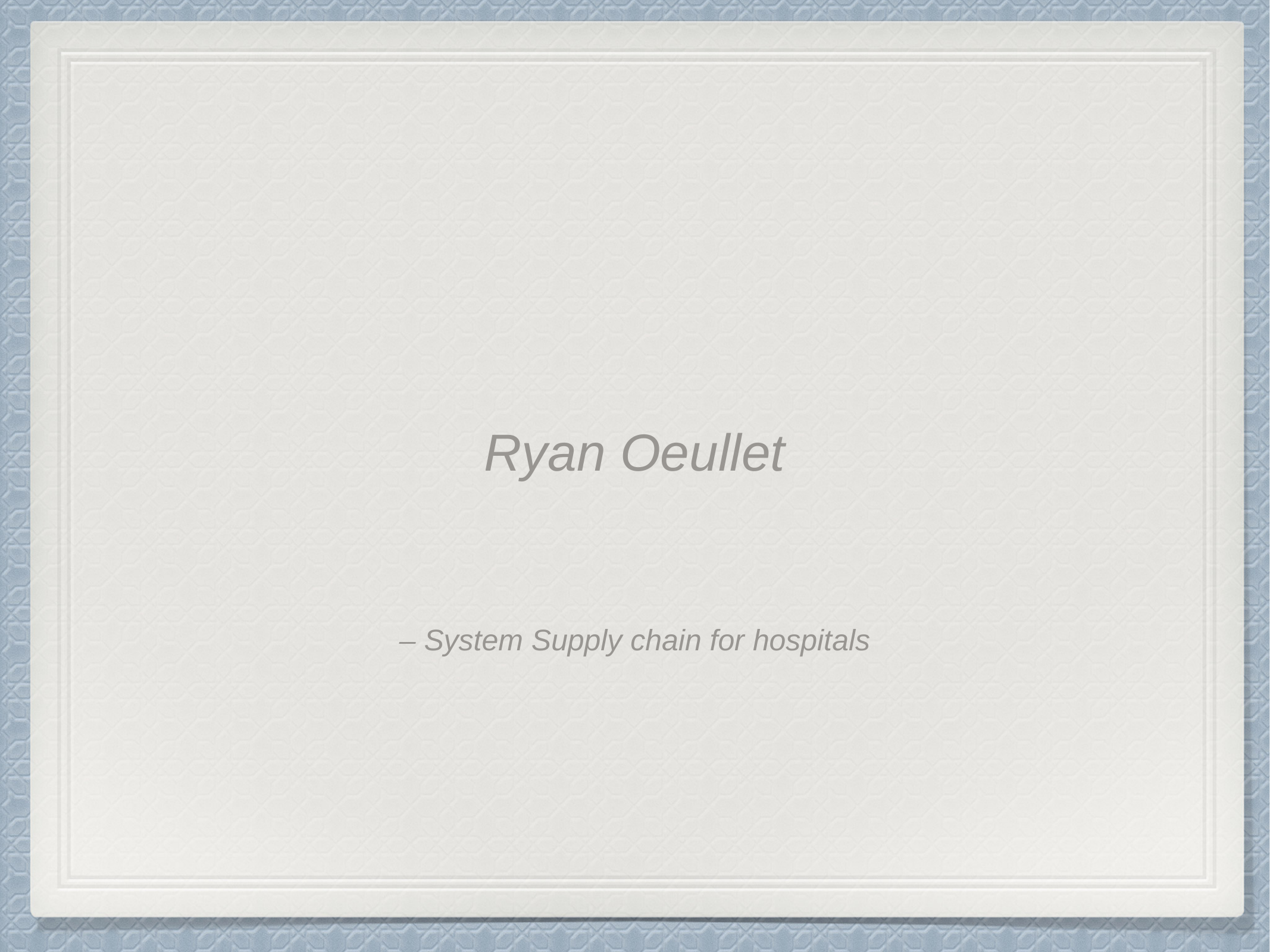

Ryan Oeullet
– System Supply chain for hospitals